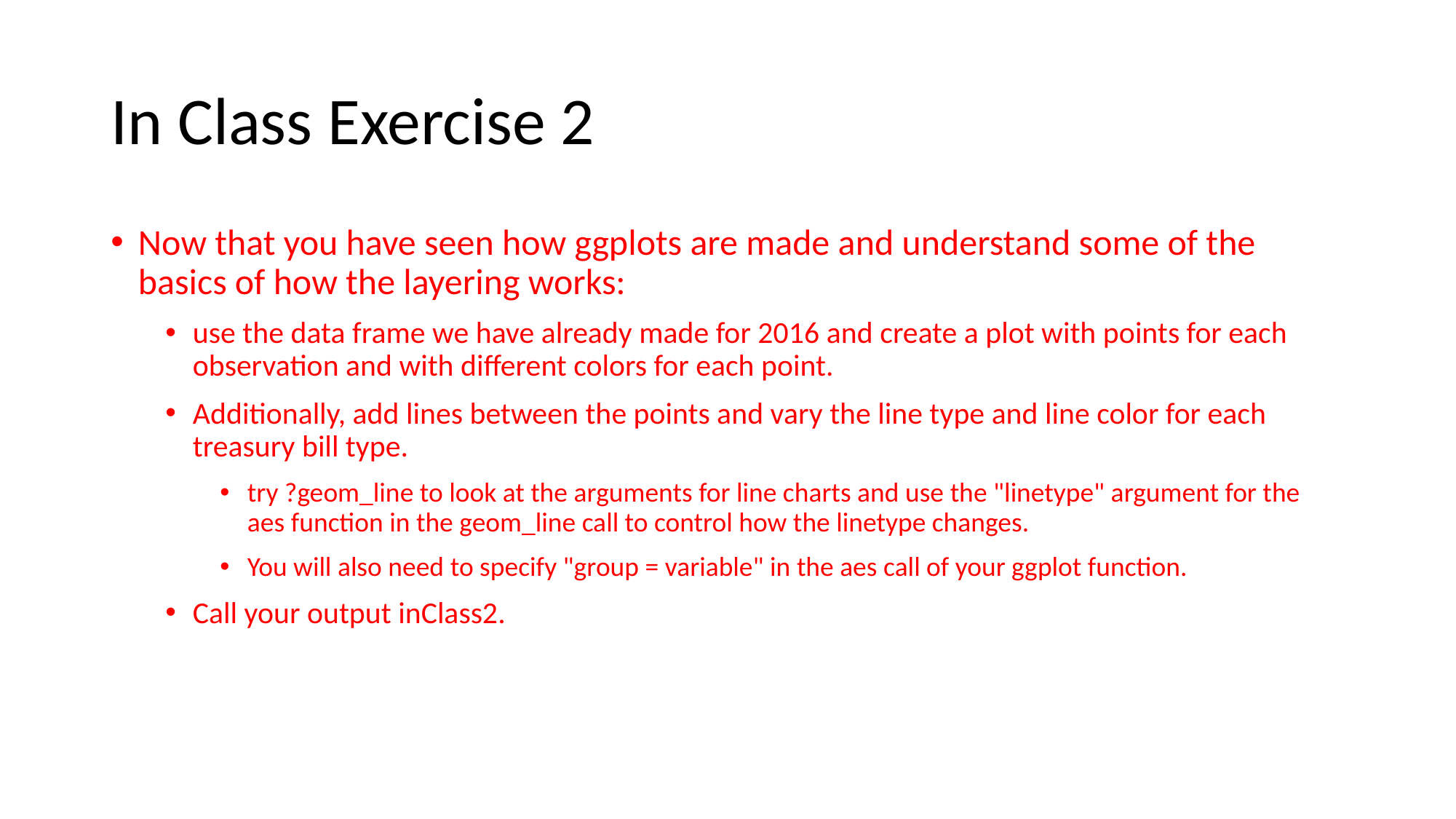

# In Class Exercise 2
Now that you have seen how ggplots are made and understand some of the basics of how the layering works:
use the data frame we have already made for 2016 and create a plot with points for each observation and with different colors for each point.
Additionally, add lines between the points and vary the line type and line color for each treasury bill type.
try ?geom_line to look at the arguments for line charts and use the "linetype" argument for the aes function in the geom_line call to control how the linetype changes.
You will also need to specify "group = variable" in the aes call of your ggplot function.
Call your output inClass2.